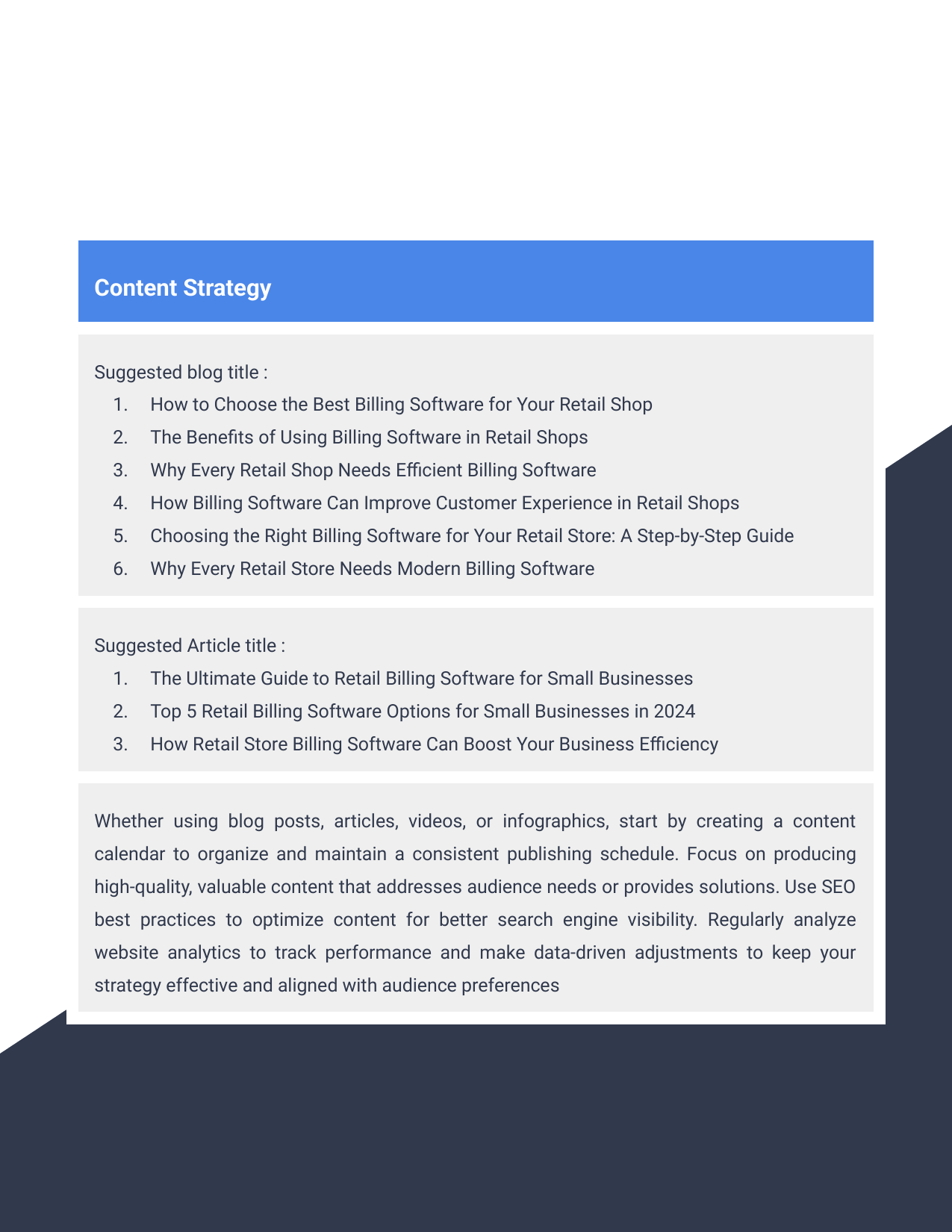

| Content Strategy |
| --- |
| Suggested blog title : How to Choose the Best Billing Software for Your Retail Shop The Benefits of Using Billing Software in Retail Shops Why Every Retail Shop Needs Efficient Billing Software How Billing Software Can Improve Customer Experience in Retail Shops Choosing the Right Billing Software for Your Retail Store: A Step-by-Step Guide Why Every Retail Store Needs Modern Billing Software |
| Suggested Article title : The Ultimate Guide to Retail Billing Software for Small Businesses Top 5 Retail Billing Software Options for Small Businesses in 2024 How Retail Store Billing Software Can Boost Your Business Efficiency |
| Whether using blog posts, articles, videos, or infographics, start by creating a content calendar to organize and maintain a consistent publishing schedule. Focus on producing high-quality, valuable content that addresses audience needs or provides solutions. Use SEO best practices to optimize content for better search engine visibility. Regularly analyze website analytics to track performance and make data-driven adjustments to keep your strategy effective and aligned with audience preferences |